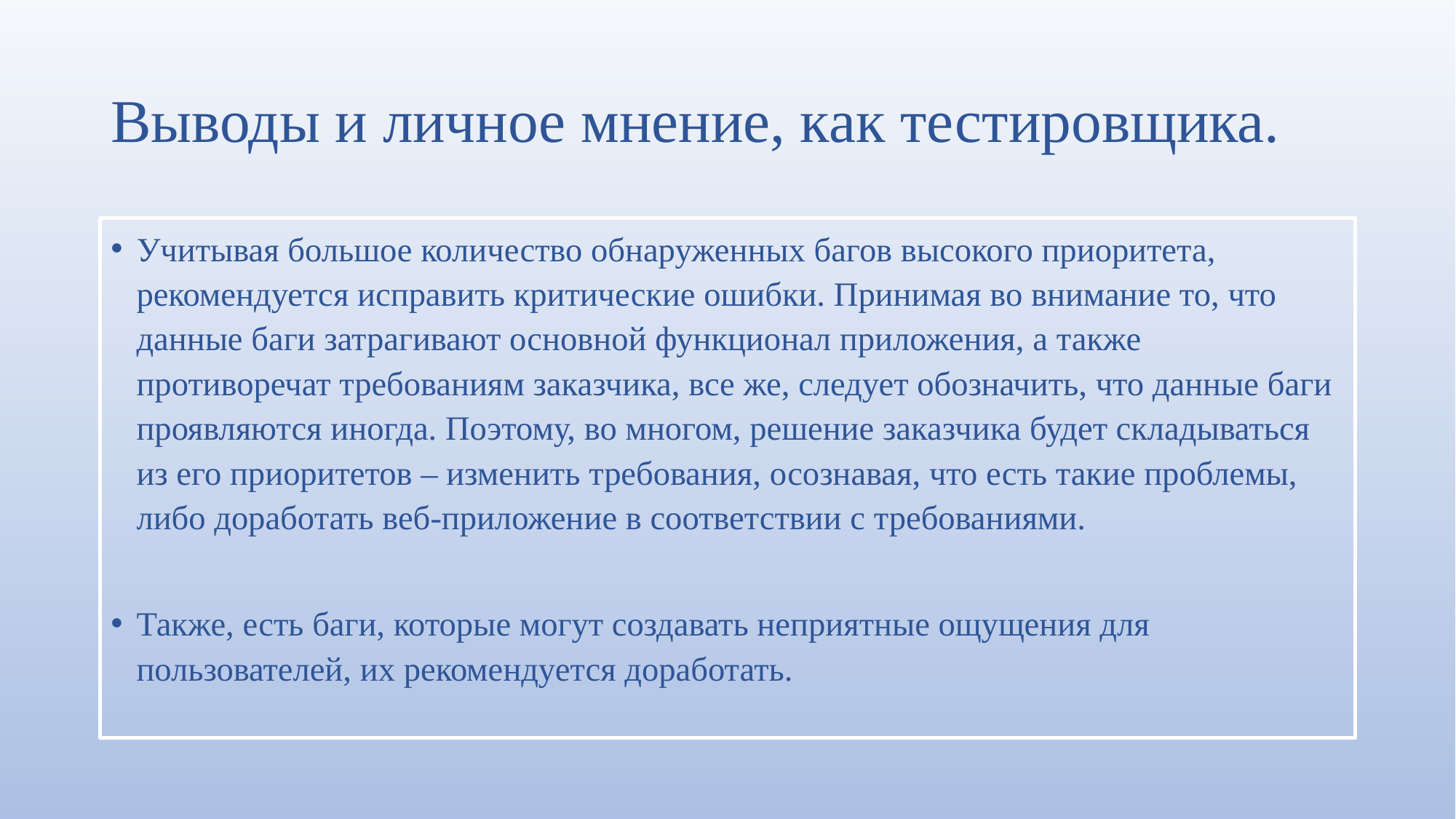

# Выводы и личное мнение, как тестировщика.
Учитывая большое количество обнаруженных багов высокого приоритета, рекомендуется исправить критические ошибки. Принимая во внимание то, что данные баги затрагивают основной функционал приложения, а также противоречат требованиям заказчика, все же, следует обозначить, что данные баги проявляются иногда. Поэтому, во многом, решение заказчика будет складываться из его приоритетов – изменить требования, осознавая, что есть такие проблемы, либо доработать веб-приложение в соответствии с требованиями.

Также, есть баги, которые могут создавать неприятные ощущения для пользователей, их рекомендуется доработать.